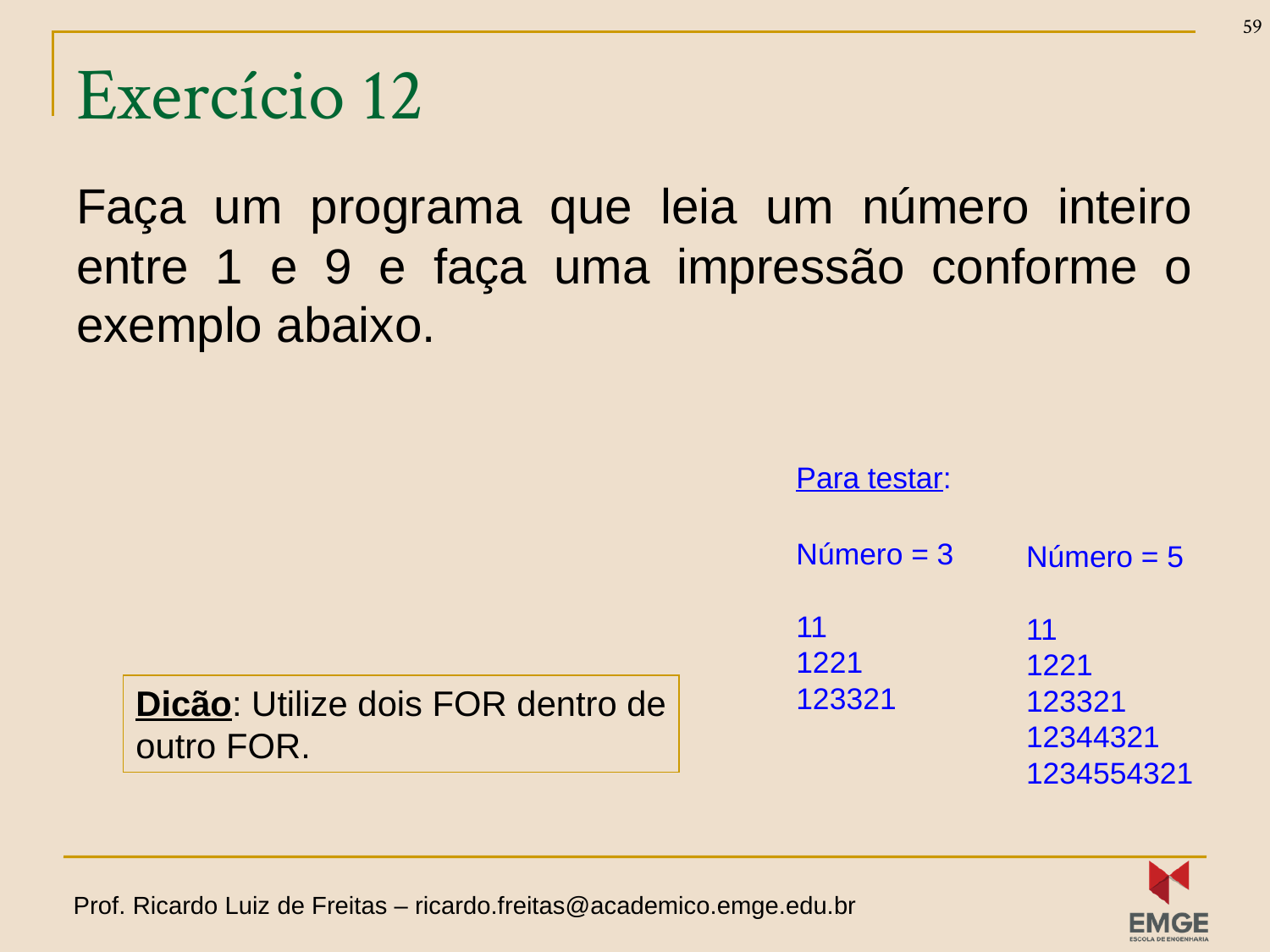

59
# Exercício 12
Faça um programa que leia um número inteiro entre 1 e 9 e faça uma impressão conforme o exemplo abaixo.

Número = 5

11
1221
123321
12344321
1234554321

Para testar:

Número = 3

11
1221
123321

Dicão: Utilize dois FOR dentro de outro FOR.